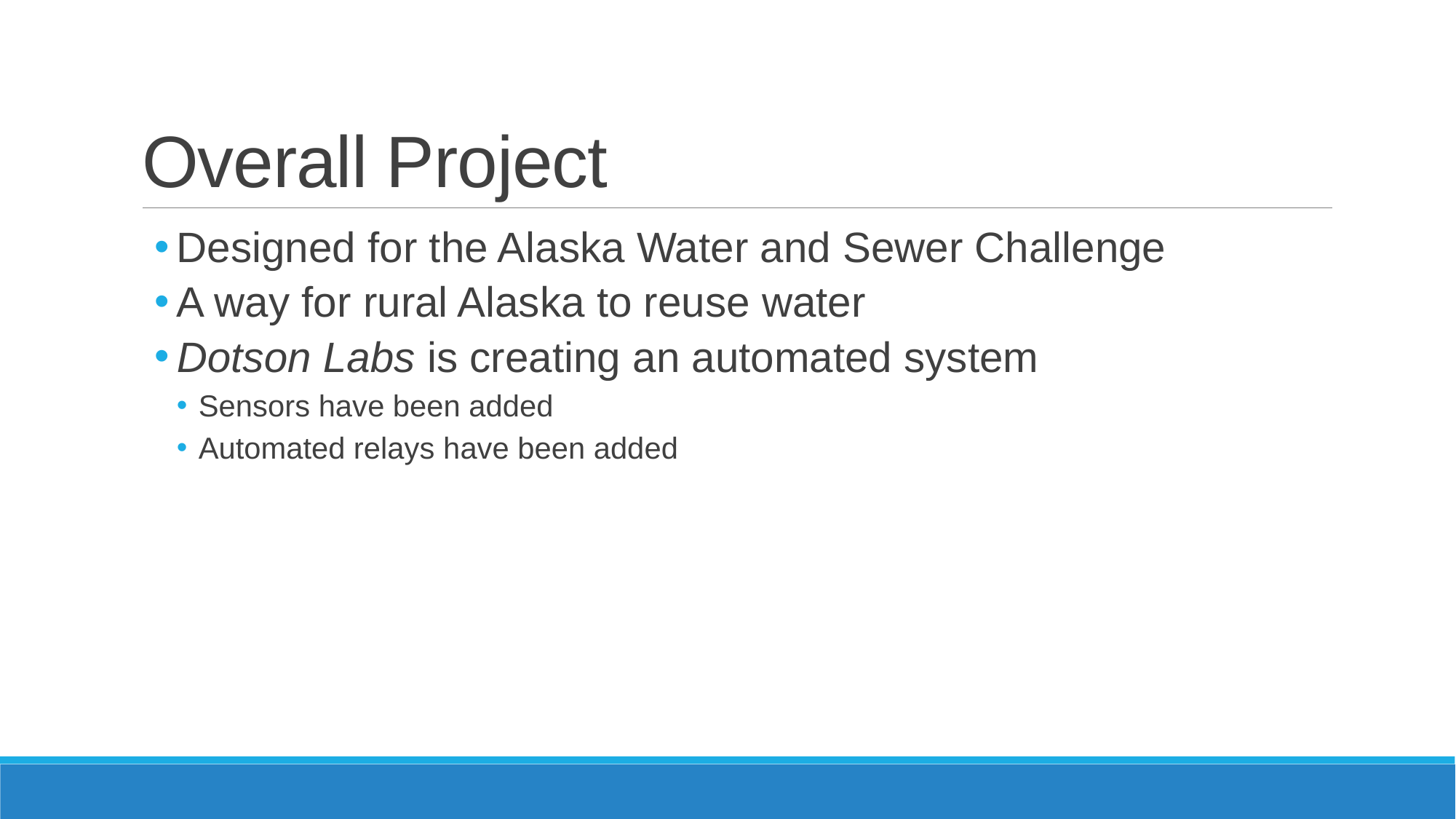

# Overall Project
Designed for the Alaska Water and Sewer Challenge
A way for rural Alaska to reuse water
Dotson Labs is creating an automated system
Sensors have been added
Automated relays have been added